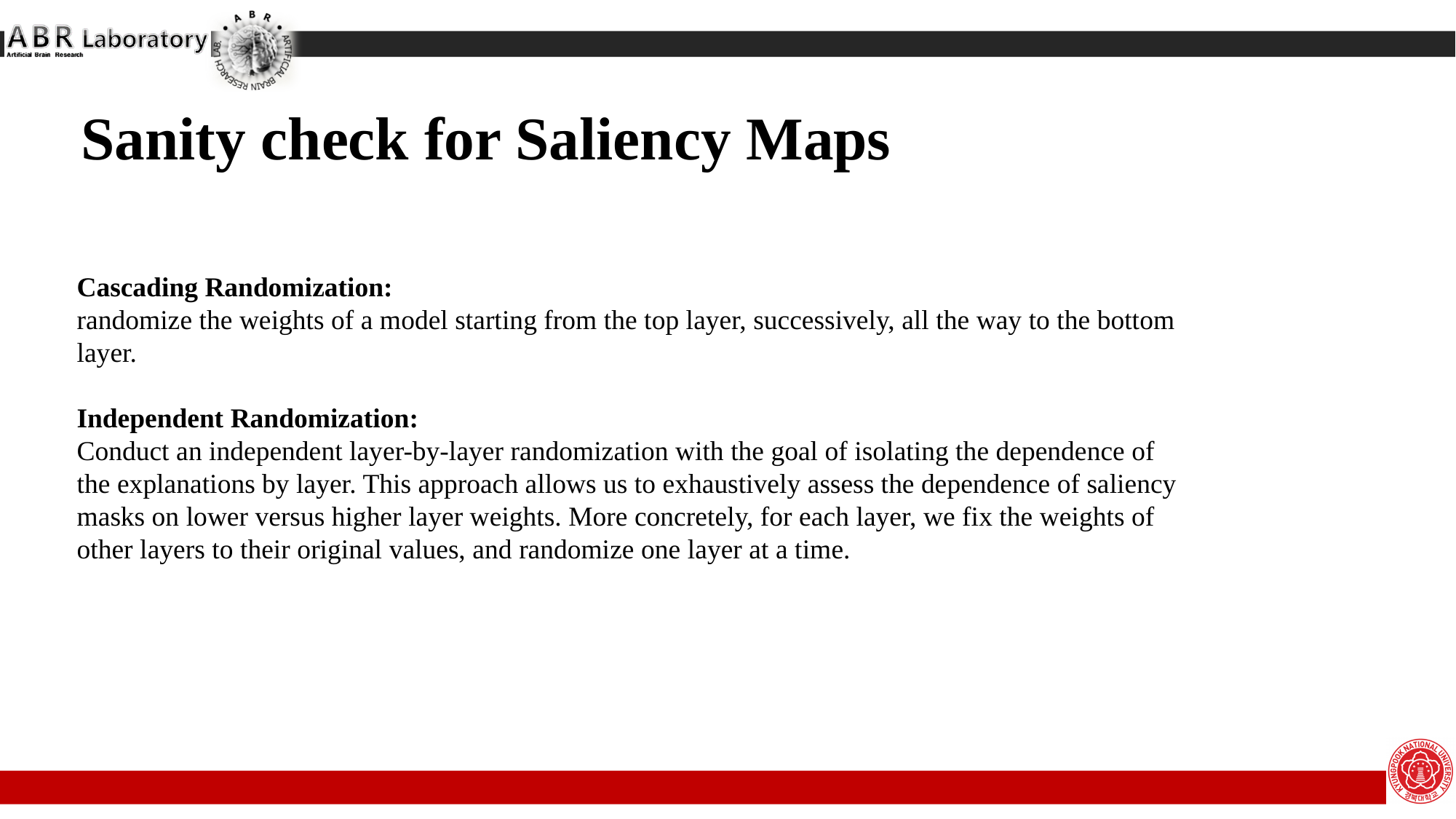

Sanity check for Saliency Maps
Cascading Randomization:
randomize the weights of a model starting from the top layer, successively, all the way to the bottom layer.

Independent Randomization:
Conduct an independent layer-by-layer randomization with the goal of isolating the dependence of the explanations by layer. This approach allows us to exhaustively assess the dependence of saliency masks on lower versus higher layer weights. More concretely, for each layer, we fix the weights of other layers to their original values, and randomize one layer at a time.